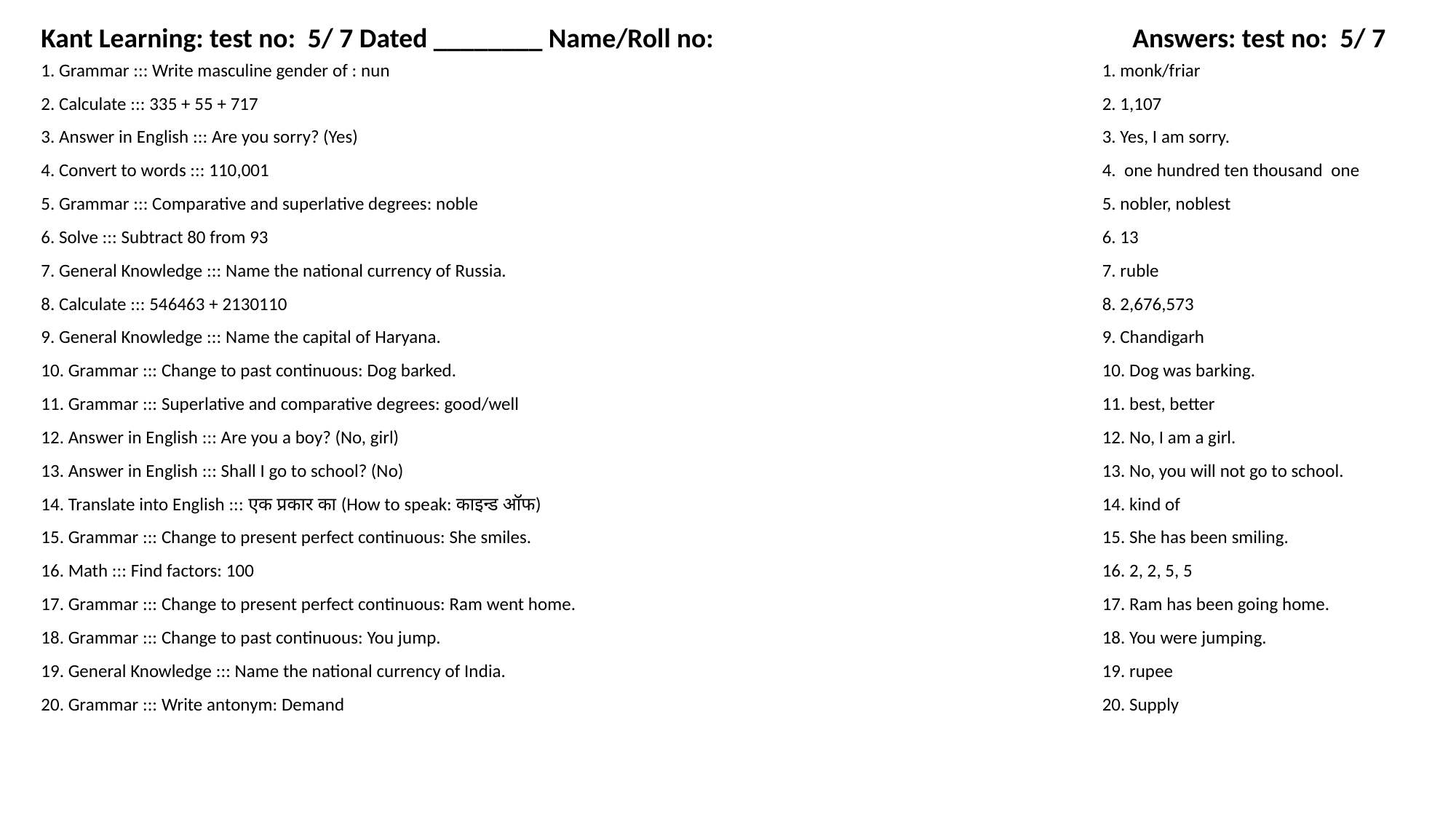

Kant Learning: test no:  5/ 7 Dated ________ Name/Roll no:
Answers: test no:  5/ 7
1. Grammar ::: Write masculine gender of : nun
1. monk/friar
2. Calculate ::: 335 + 55 + 717
2. 1,107
3. Answer in English ::: Are you sorry? (Yes)
3. Yes, I am sorry.
4. Convert to words ::: 110,001
4.  one hundred ten thousand  one
5. Grammar ::: Comparative and superlative degrees: noble
5. nobler, noblest
6. Solve ::: Subtract 80 from 93
6. 13
7. General Knowledge ::: Name the national currency of Russia.
7. ruble
8. Calculate ::: 546463 + 2130110
8. 2,676,573
9. General Knowledge ::: Name the capital of Haryana.
9. Chandigarh
10. Grammar ::: Change to past continuous: Dog barked.
10. Dog was barking.
11. Grammar ::: Superlative and comparative degrees: good/well
11. best, better
12. Answer in English ::: Are you a boy? (No, girl)
12. No, I am a girl.
13. Answer in English ::: Shall I go to school? (No)
13. No, you will not go to school.
14. Translate into English ::: एक प्रकार का (How to speak: काइन्ड ऑफ)
14. kind of
15. Grammar ::: Change to present perfect continuous: She smiles.
15. She has been smiling.
16. Math ::: Find factors: 100
16. 2, 2, 5, 5
17. Grammar ::: Change to present perfect continuous: Ram went home.
17. Ram has been going home.
18. Grammar ::: Change to past continuous: You jump.
18. You were jumping.
19. General Knowledge ::: Name the national currency of India.
19. rupee
20. Grammar ::: Write antonym: Demand
20. Supply